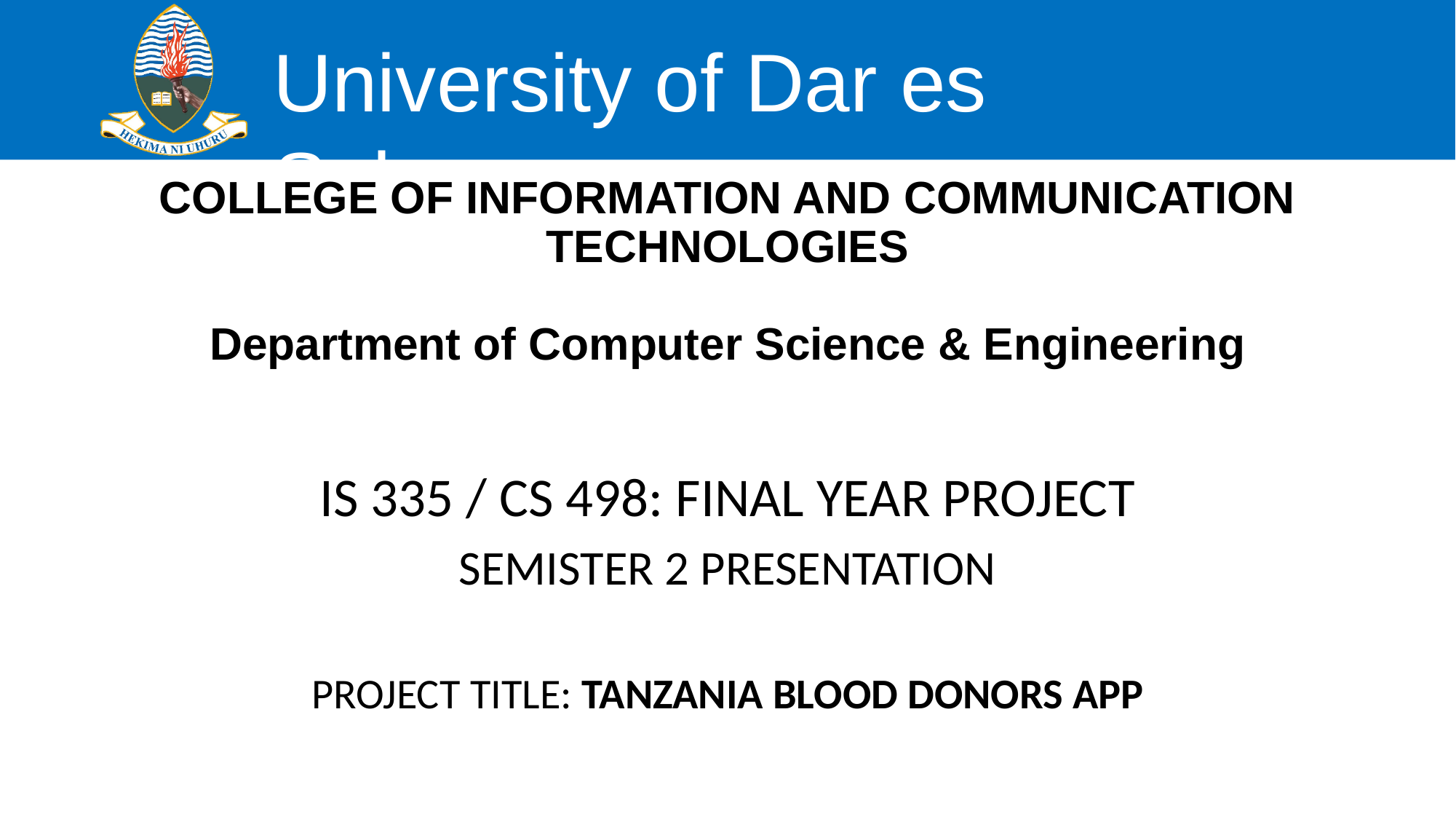

# COLLEGE OF INFORMATION AND COMMUNICATION TECHNOLOGIES Department of Computer Science & Engineering
IS 335 / CS 498: FINAL YEAR PROJECT
SEMISTER 2 PRESENTATION

PROJECT TITLE: TANZANIA BLOOD DONORS APP